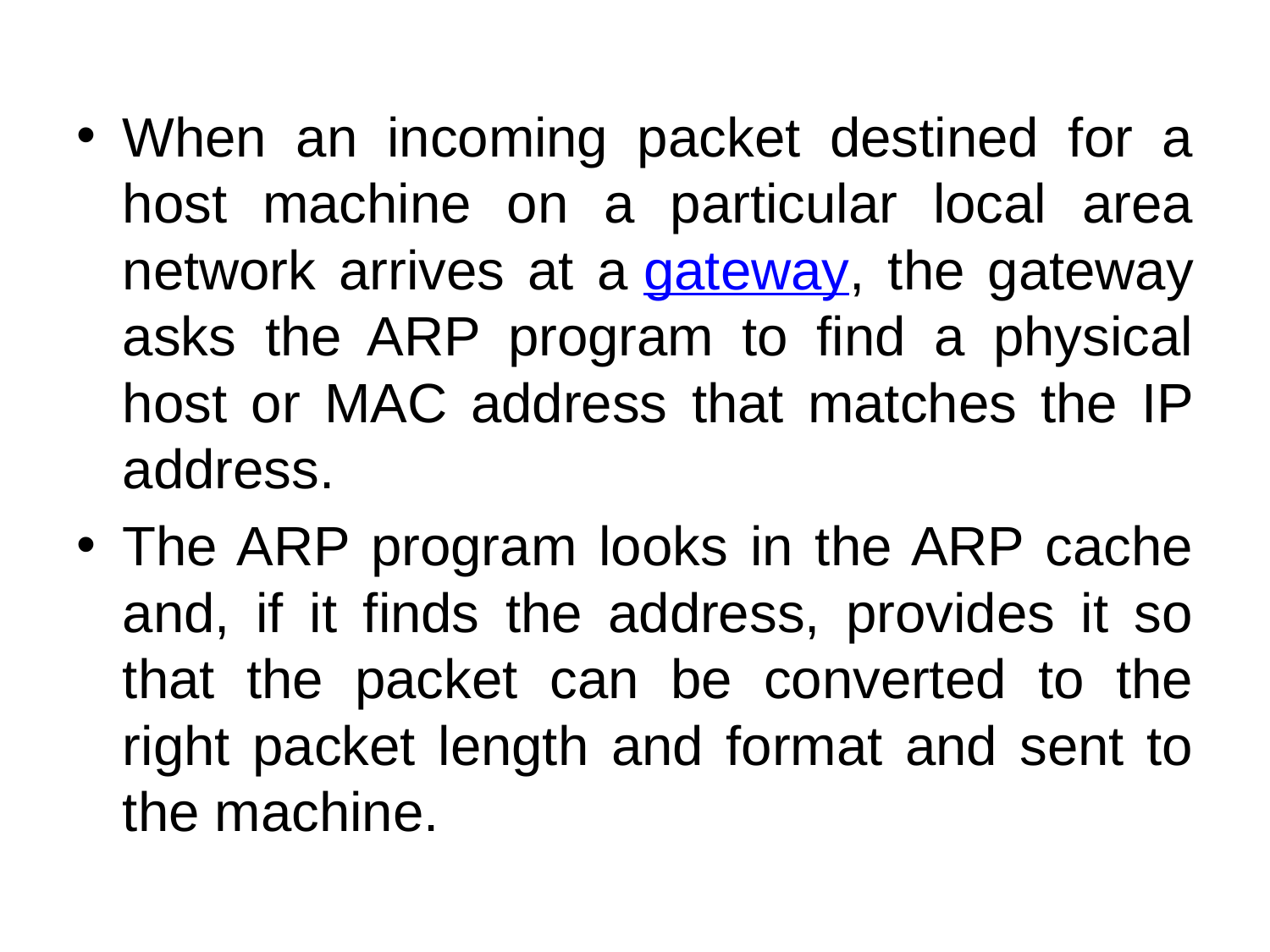

When an incoming packet destined for a host machine on a particular local area network arrives at a gateway, the gateway asks the ARP program to find a physical host or MAC address that matches the IP address.
The ARP program looks in the ARP cache and, if it finds the address, provides it so that the packet can be converted to the right packet length and format and sent to the machine.